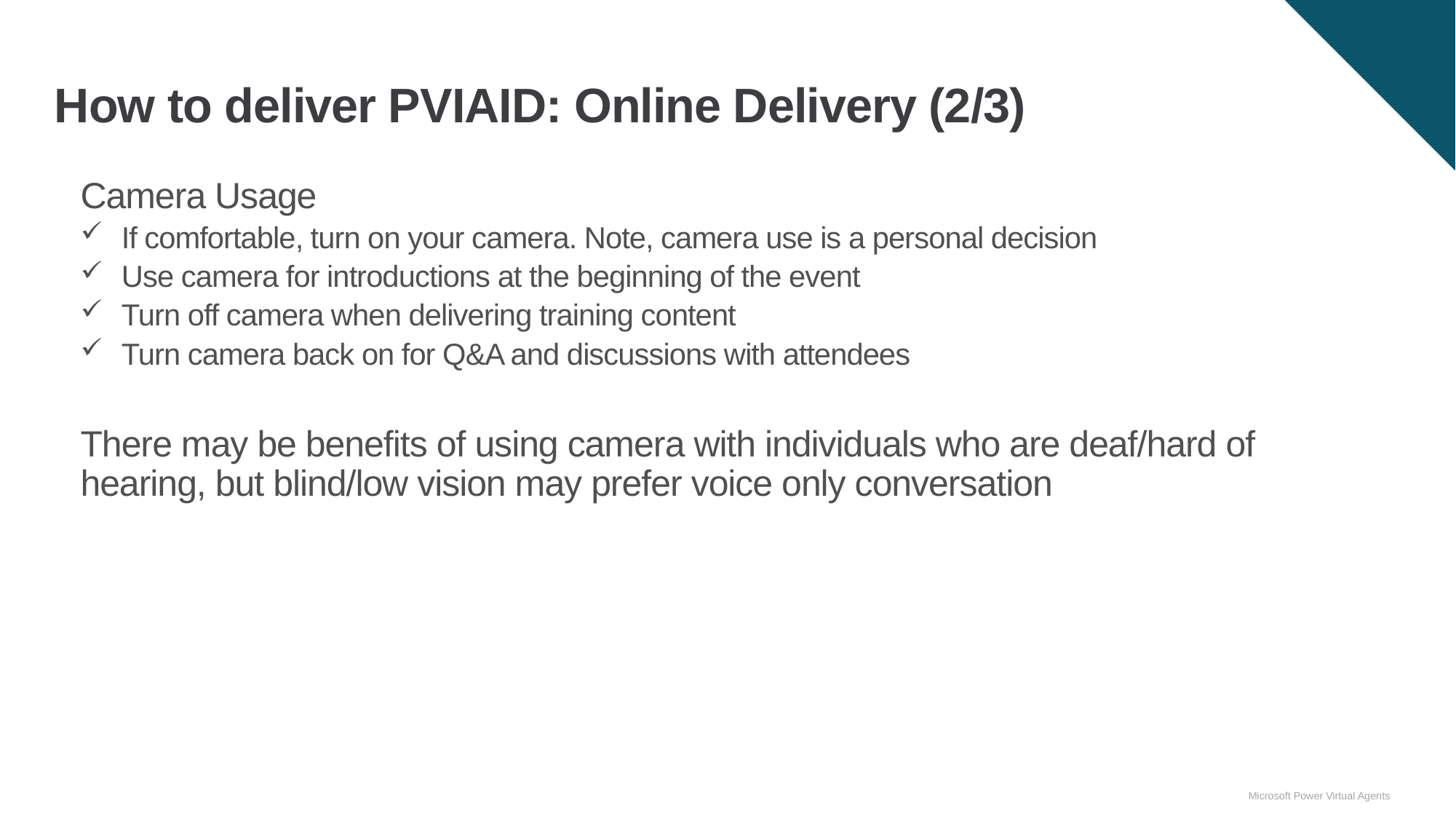

# How to deliver PVIAID: Online Delivery (2/3)
Camera Usage
If comfortable, turn on your camera. Note, camera use is a personal decision
Use camera for introductions at the beginning of the event
Turn off camera when delivering training content
Turn camera back on for Q&A and discussions with attendees

There may be benefits of using camera with individuals who are deaf/hard of hearing, but blind/low vision may prefer voice only conversation